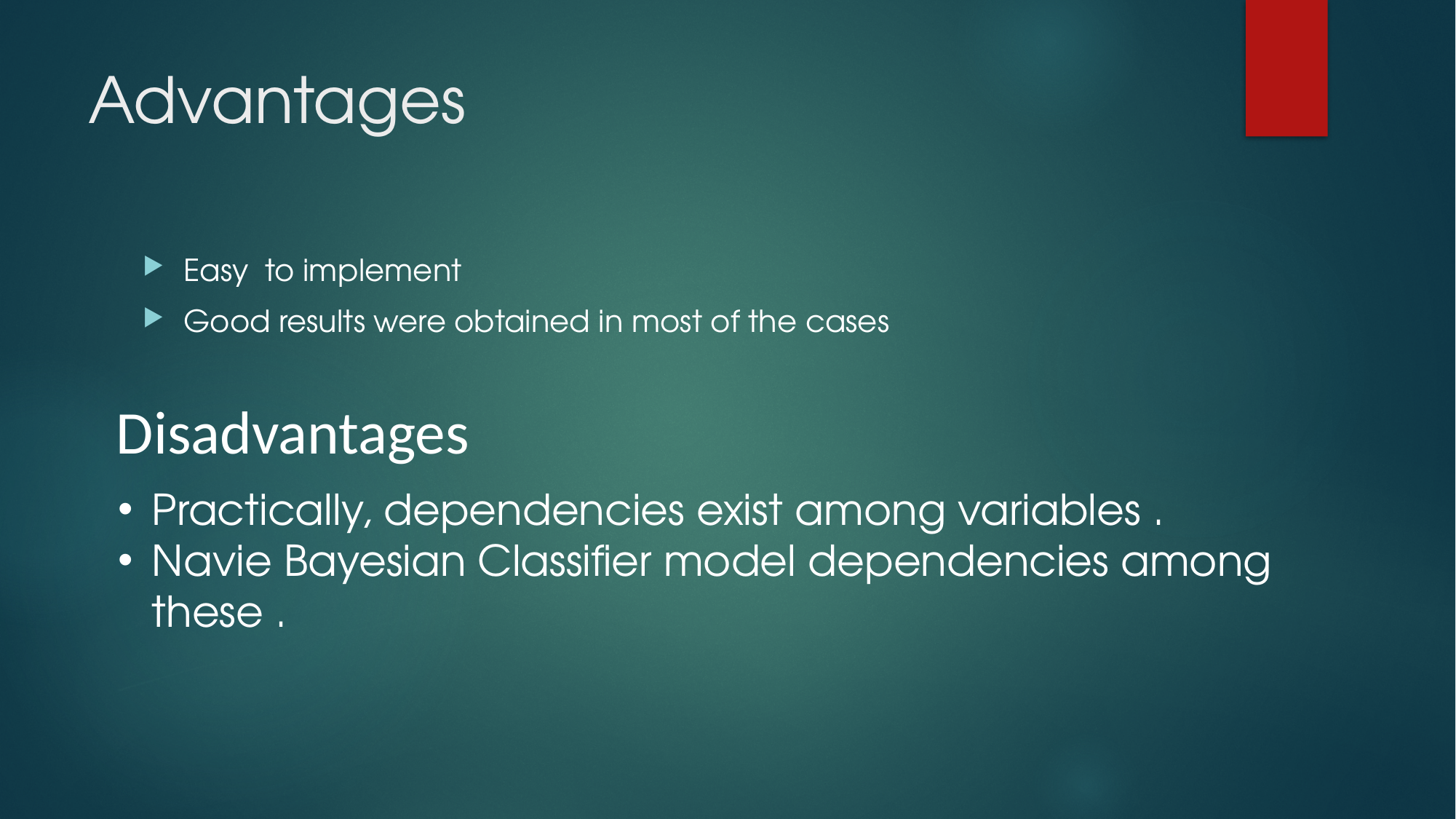

# Advantages
Easy  to implement
Good results were obtained in most of the cases
Disadvantages
Practically, dependencies exist among variables .
Navie Bayesian Classifier model dependencies among these .